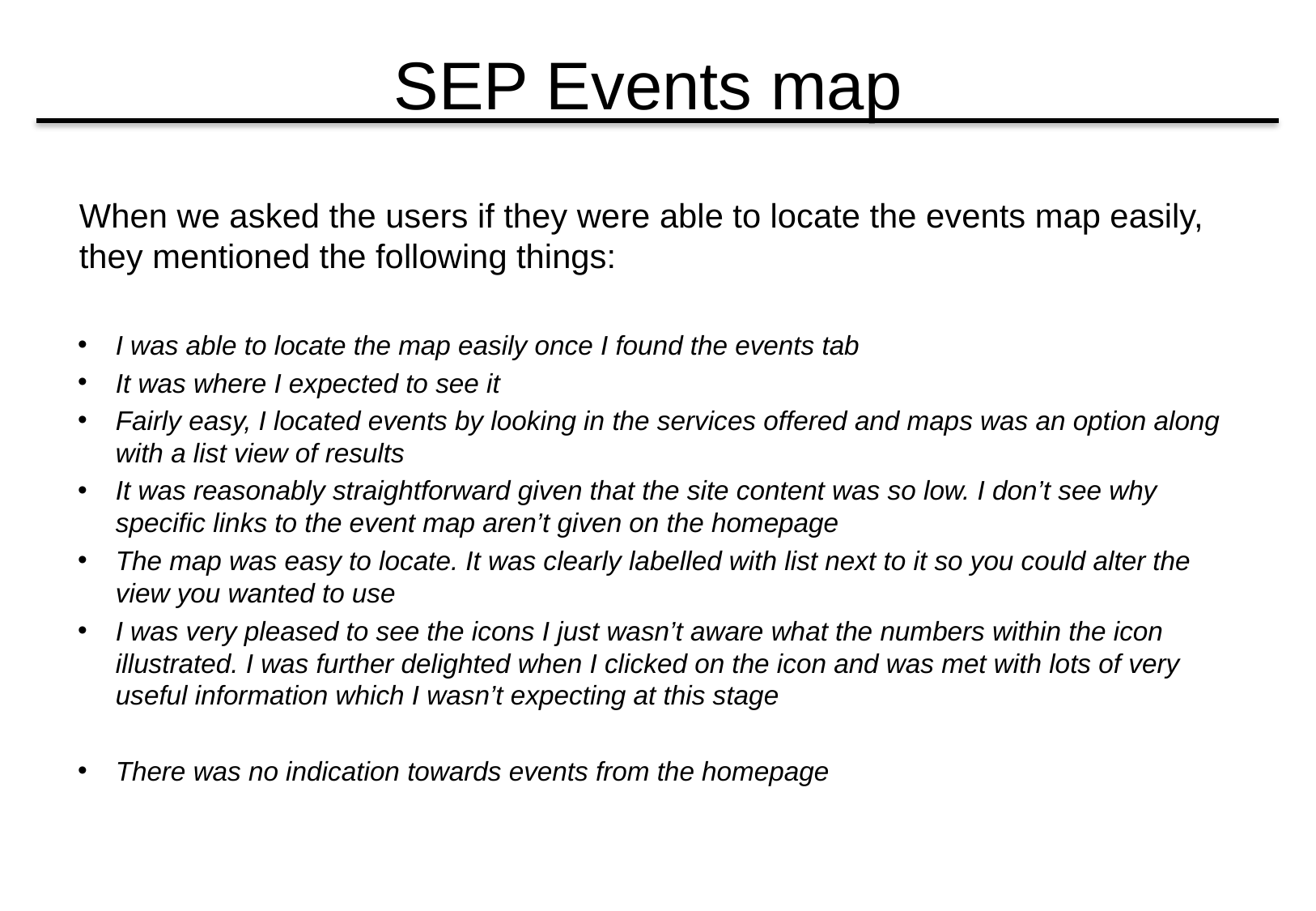

# SEP Events map
When we asked the users if they were able to locate the events map easily, they mentioned the following things:

I was able to locate the map easily once I found the events tab
It was where I expected to see it
Fairly easy, I located events by looking in the services offered and maps was an option along with a list view of results
It was reasonably straightforward given that the site content was so low. I don’t see why specific links to the event map aren’t given on the homepage
The map was easy to locate. It was clearly labelled with list next to it so you could alter the view you wanted to use
I was very pleased to see the icons I just wasn’t aware what the numbers within the icon illustrated. I was further delighted when I clicked on the icon and was met with lots of very useful information which I wasn’t expecting at this stage

There was no indication towards events from the homepage